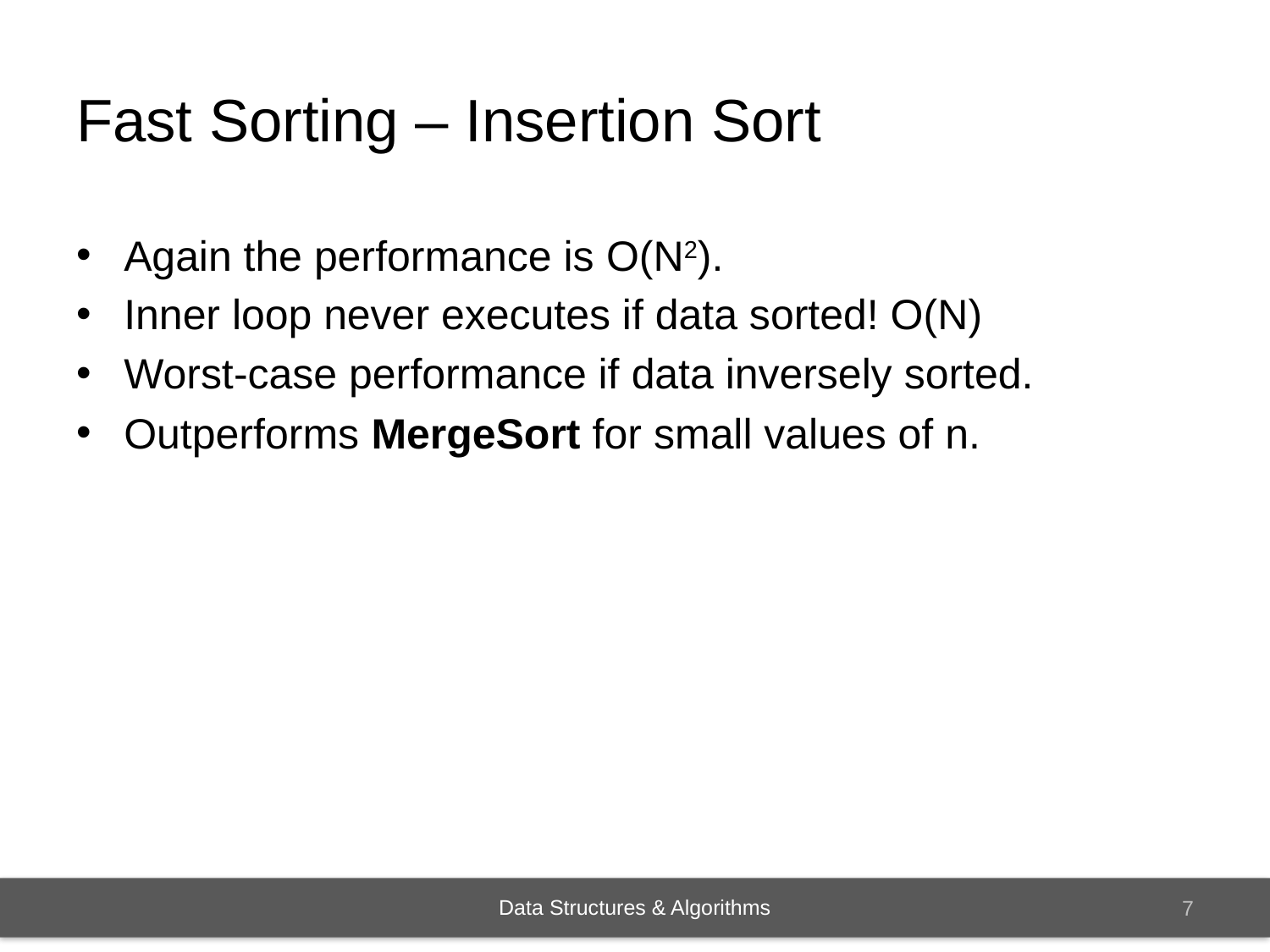

# Fast Sorting – Insertion Sort
Again the performance is O(N2).
Inner loop never executes if data sorted! O(N)
Worst-case performance if data inversely sorted.
Outperforms MergeSort for small values of n.

7